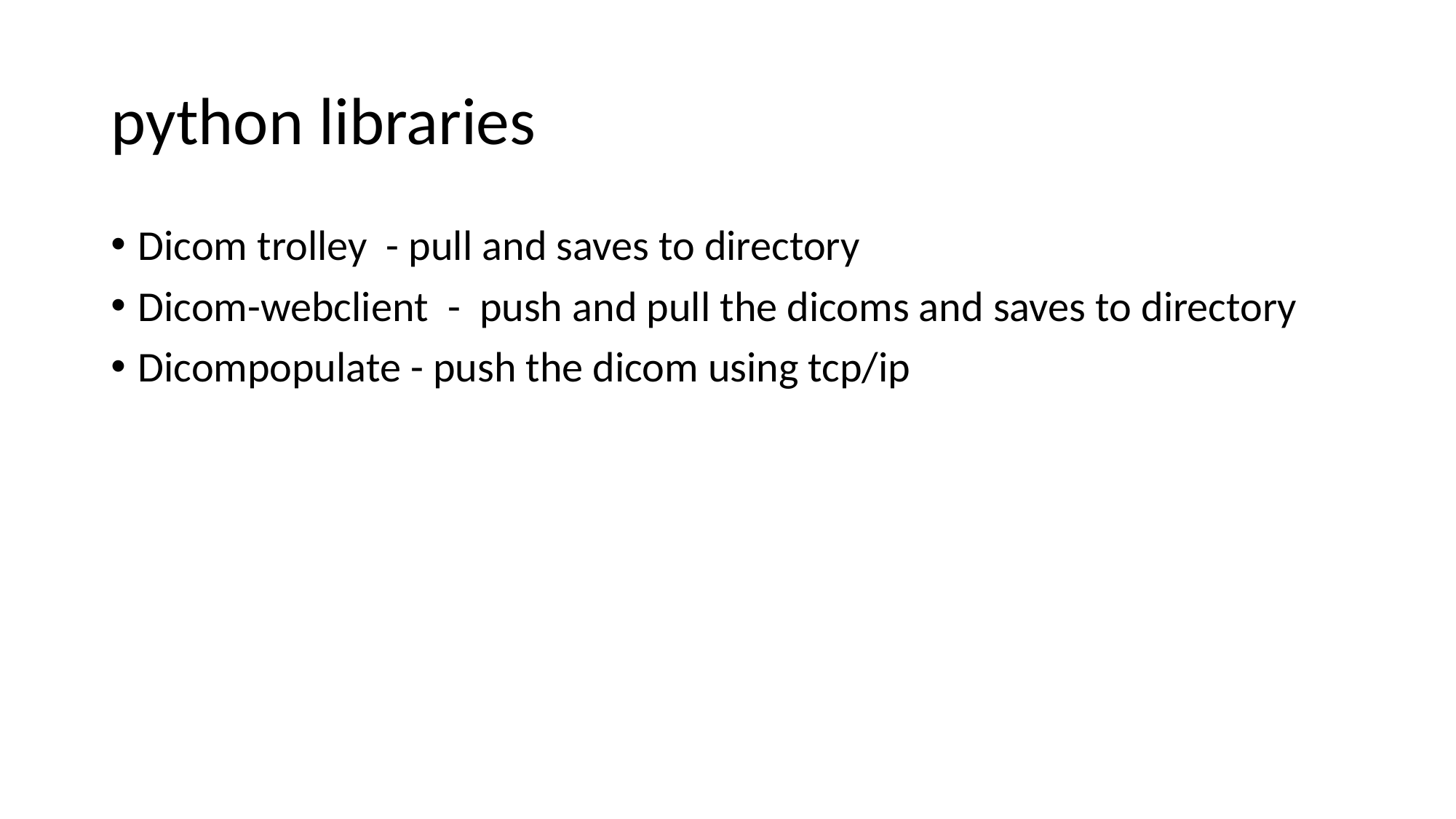

# python libraries
Dicom trolley  - pull and saves to directory
Dicom-webclient  -  push and pull the dicoms and saves to directory
Dicompopulate - push the dicom using tcp/ip